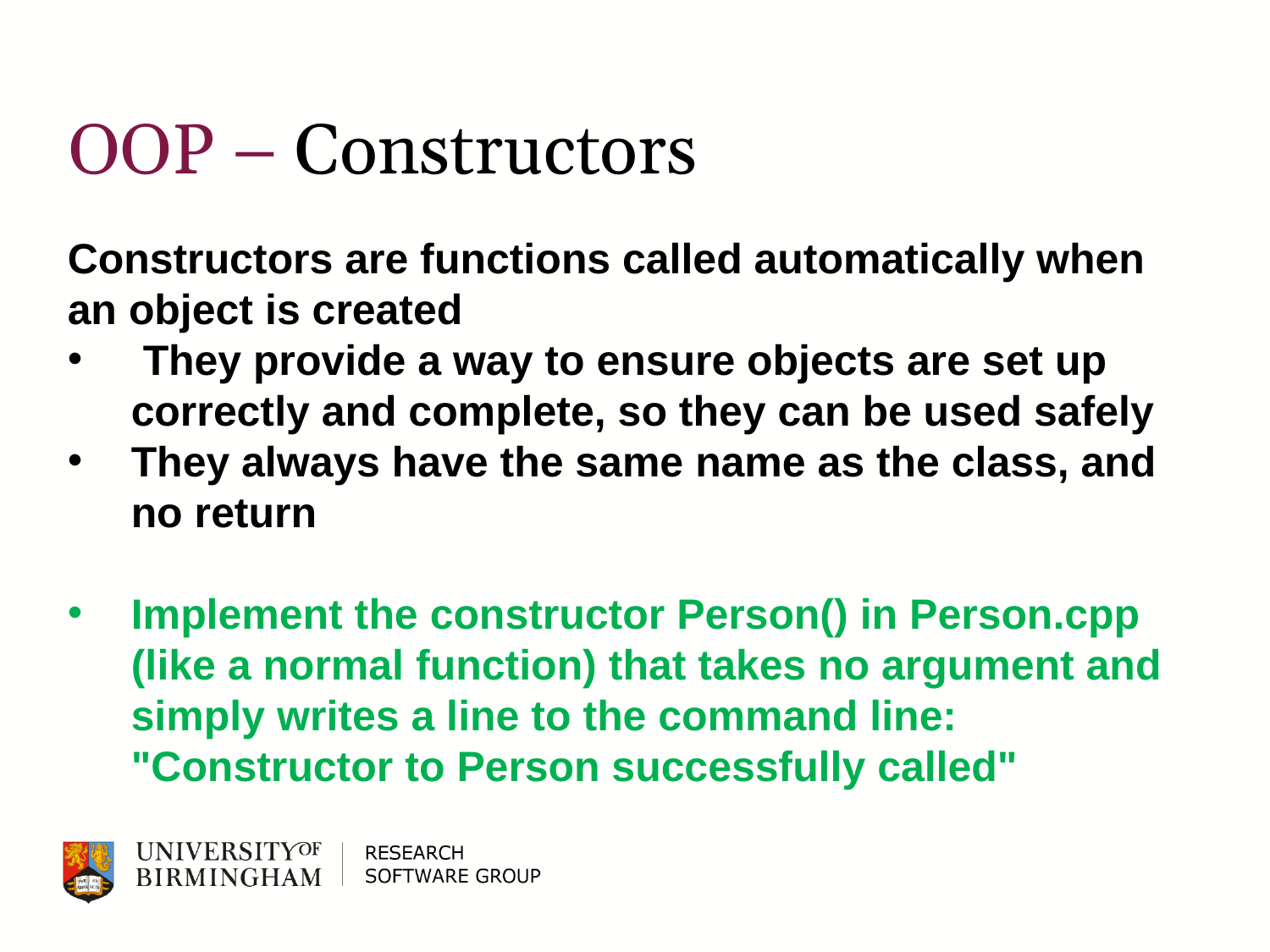

# OOP – Constructors
Constructors are functions called automatically when an object is created
 They provide a way to ensure objects are set up correctly and complete, so they can be used safely
They always have the same name as the class, and no return

Implement the constructor Person() in Person.cpp (like a normal function) that takes no argument and simply writes a line to the command line: "Constructor to Person successfully called"